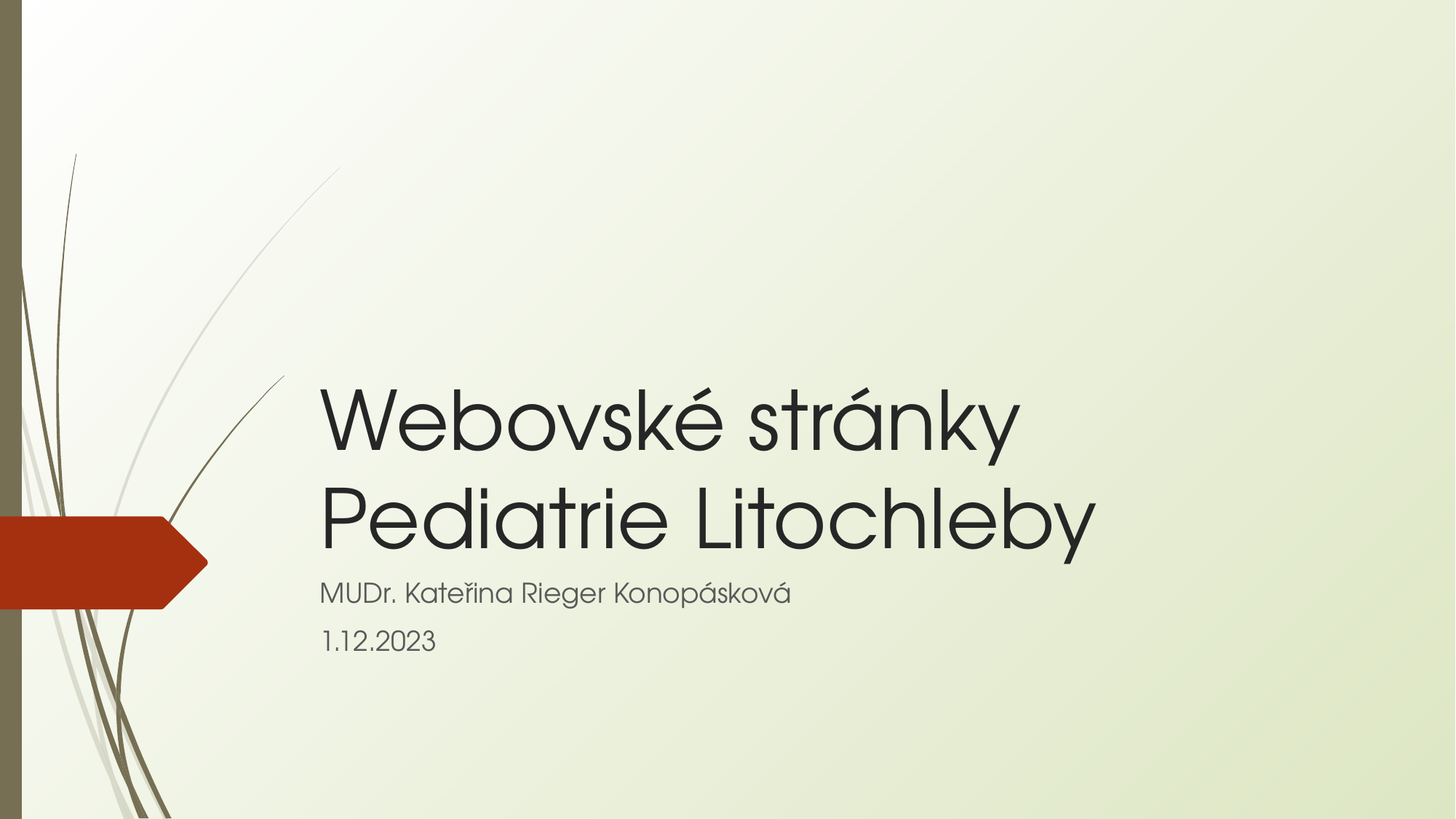

# Webovské stránky Pediatrie Litochleby
MUDr. Kateřina Rieger Konopásková
1.12.2023